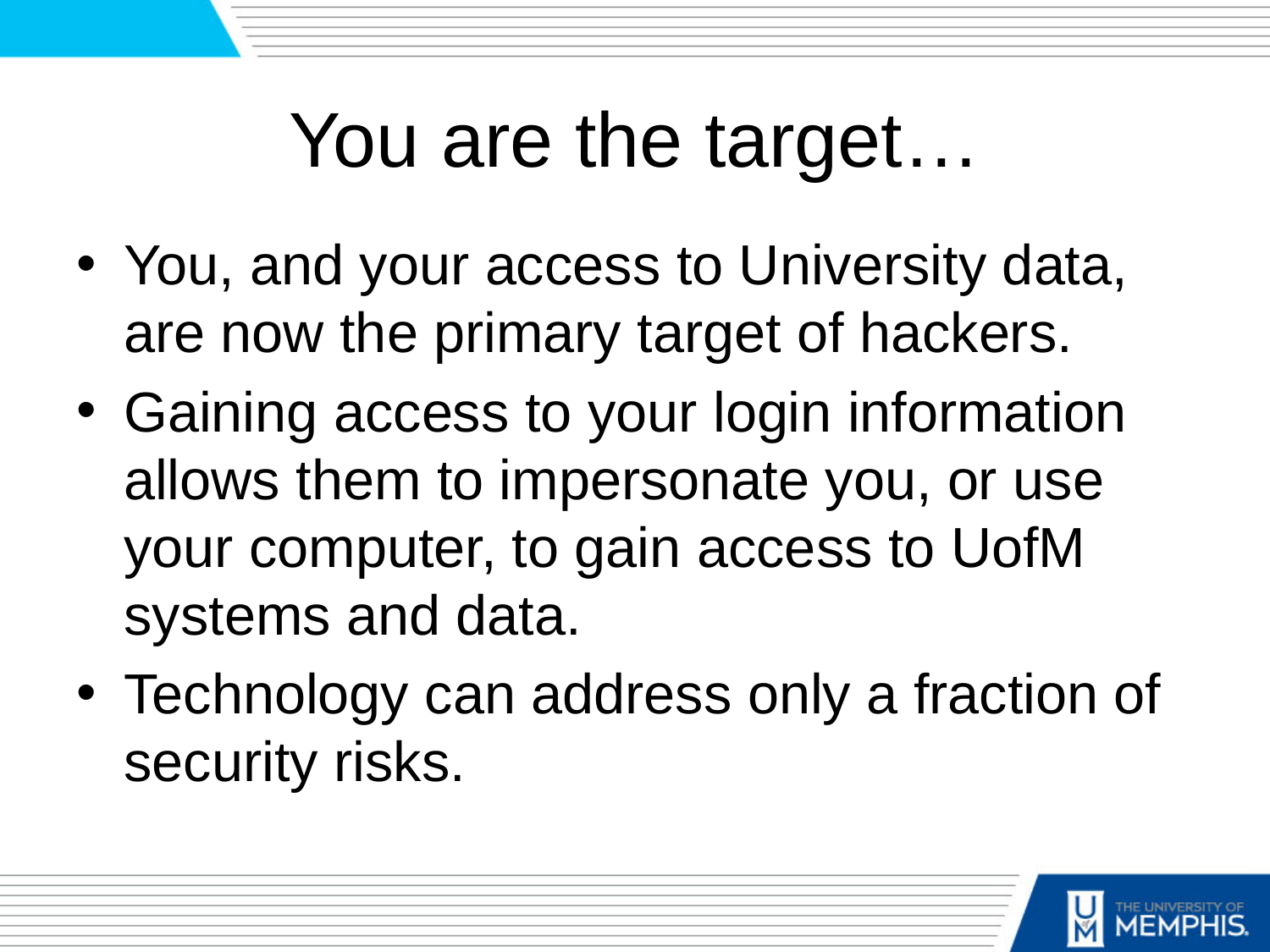

# You are the target…
You, and your access to University data, are now the primary target of hackers.
Gaining access to your login information allows them to impersonate you, or use your computer, to gain access to UofM systems and data.
Technology can address only a fraction of security risks.